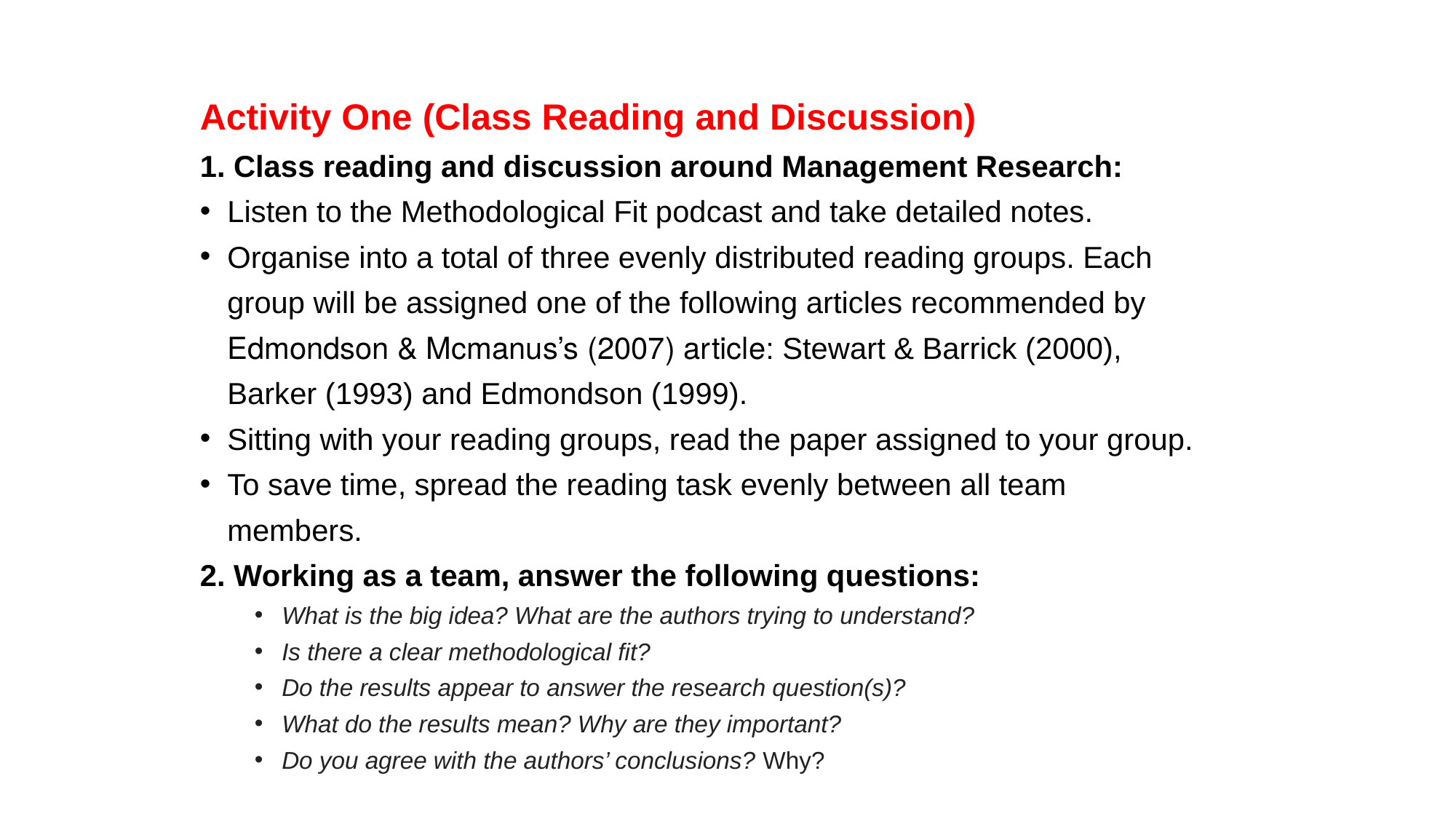

Activity One (Class Reading and Discussion)
1. Class reading and discussion around Management Research:
Listen to the Methodological Fit podcast and take detailed notes.
Organise into a total of three evenly distributed reading groups. Each group will be assigned one of the following articles recommended by Edmondson & Mcmanus’s (2007) article: Stewart & Barrick (2000), Barker (1993) and Edmondson (1999).
Sitting with your reading groups, read the paper assigned to your group.
To save time, spread the reading task evenly between all team members.
2. Working as a team, answer the following questions:
What is the big idea? What are the authors trying to understand?
Is there a clear methodological fit?
Do the results appear to answer the research question(s)?
What do the results mean? Why are they important?
Do you agree with the authors’ conclusions? Why?